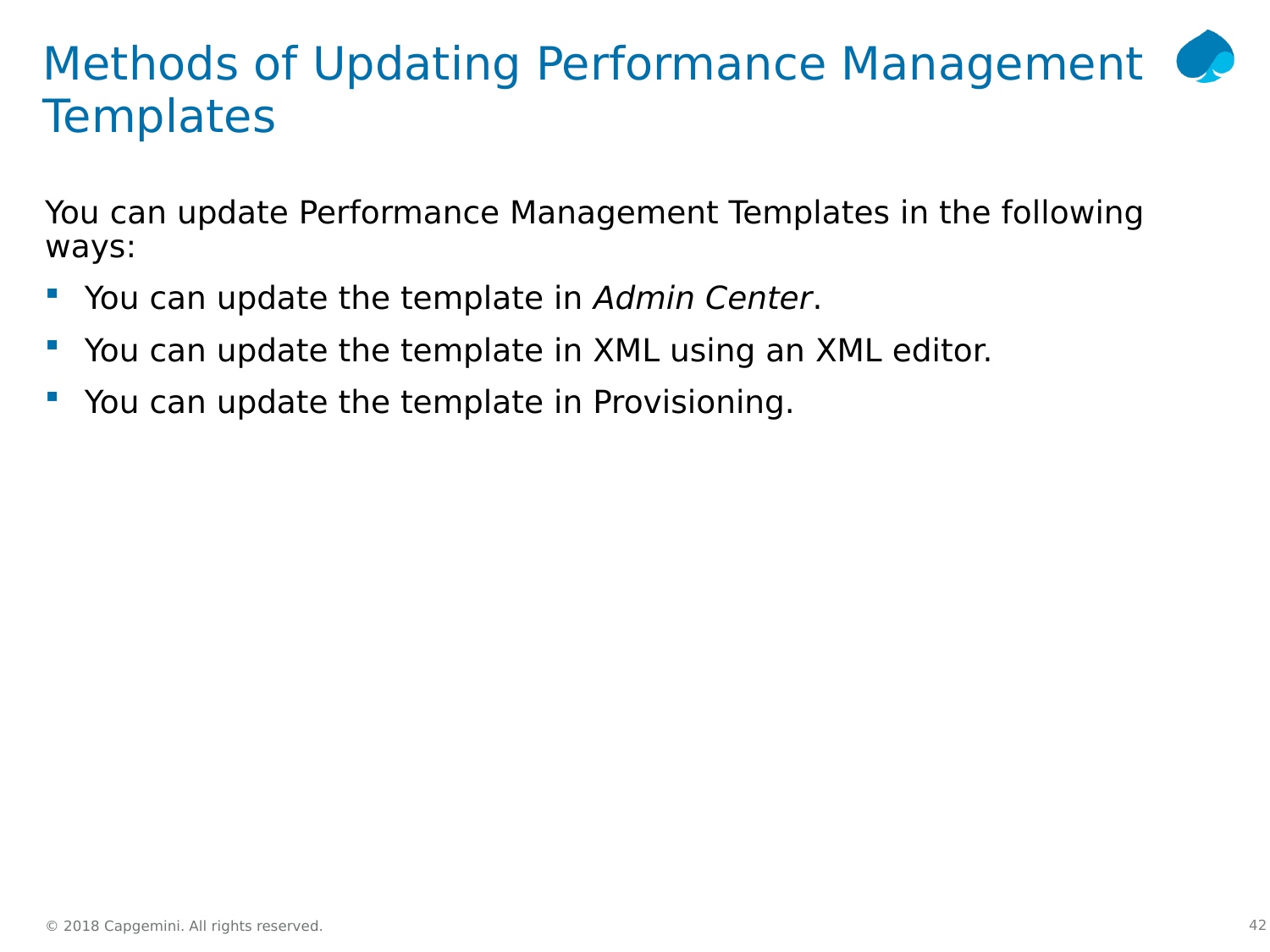

# Methods of Updating Performance Management Templates
You can update Performance Management Templates in the following ways:
You can update the template in Admin Center.
You can update the template in XML using an XML editor.
You can update the template in Provisioning.